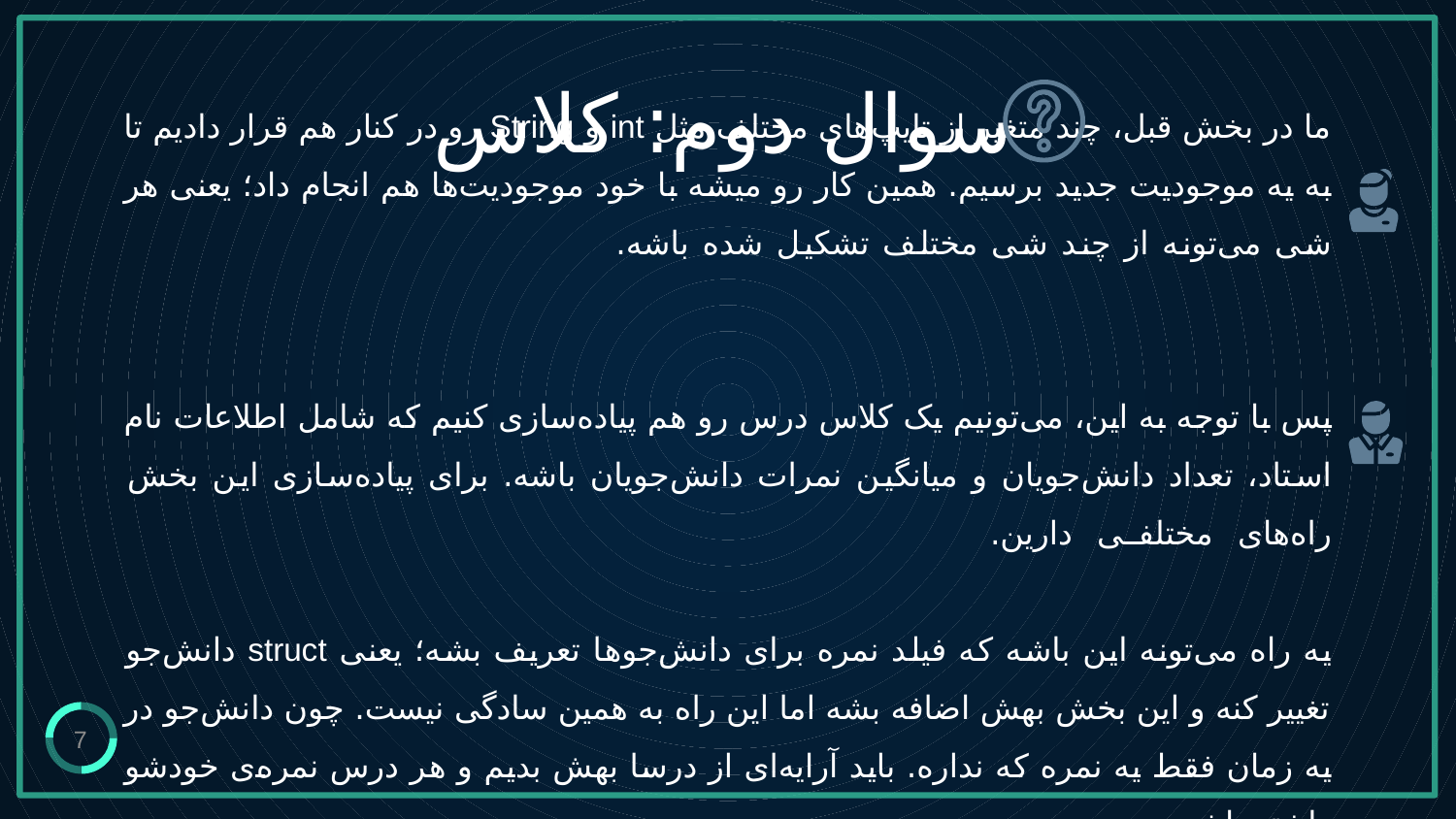

سوال دوم: کلاس

# ما در بخش قبل، چند متغیر از تایپ‌های مختلف مثل int و String رو در کنار هم قرار دادیم تا به یه موجودیت جدید برسیم. همین کار رو میشه با خود موجودیت‌ها هم انجام داد؛ یعنی هر شی می‌تونه از چند شی مختلف تشکیل شده باشه. پس با توجه به این، می‌تونیم یک کلاس درس رو هم پیاده‌سازی کنیم که شامل اطلاعات نام استاد، تعداد دانش‌جویان و میانگین نمرات دانش‌جویان باشه. برای پیاده‌سازی این بخش راه‌های مختلفی دارین. یه راه می‌تونه این باشه که فیلد نمره برای دانش‌جوها تعریف بشه؛ یعنی struct دانش‌جو تغییر کنه و این بخش بهش اضافه بشه اما این راه به همین سادگی نیست. چون دانش‌جو در یه زمان فقط یه نمره که نداره. باید آرایه‌ای از درسا بهش بدیم و هر درس نمره‌ی خودشو داشته باشه.

7